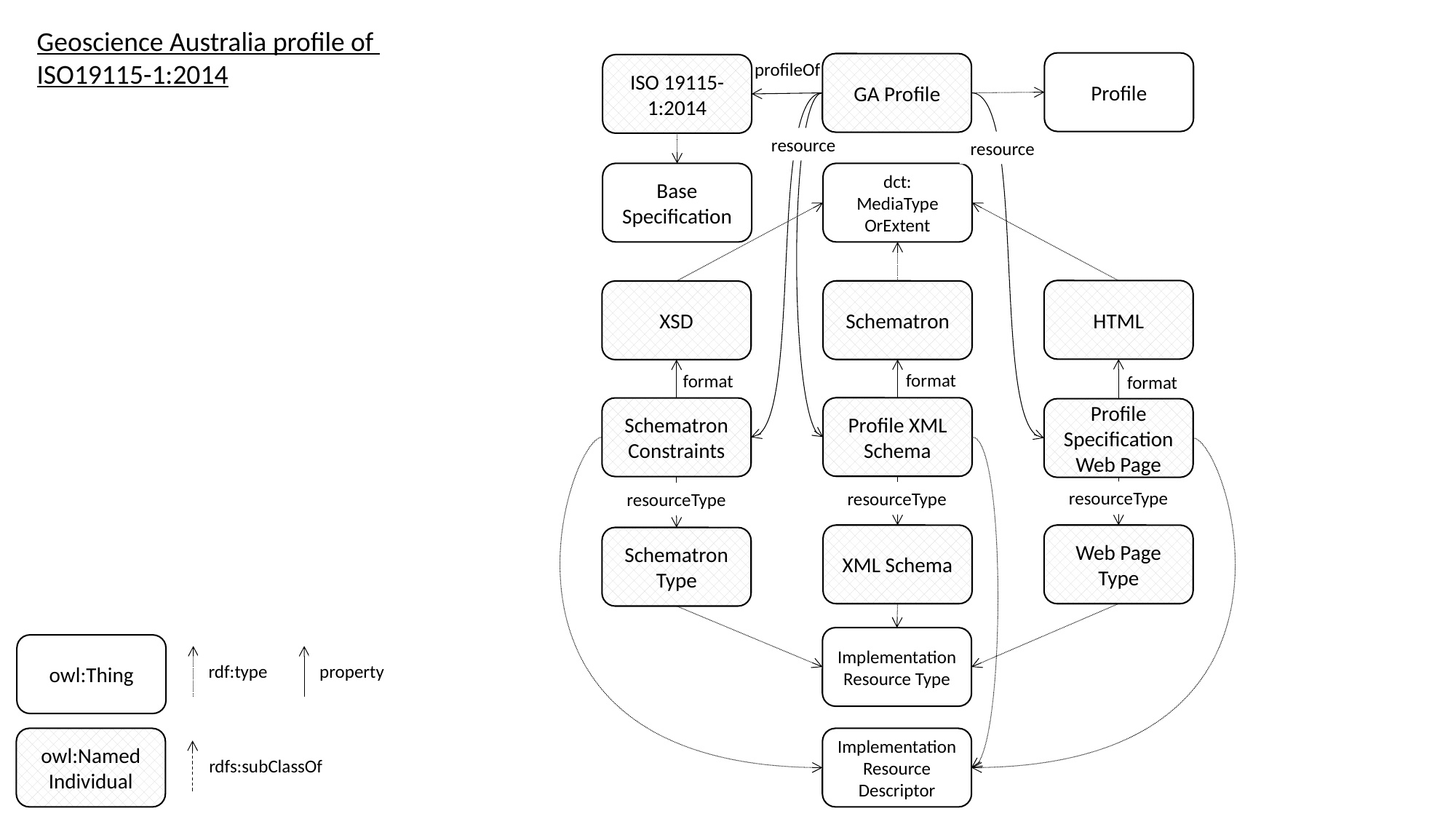

Geoscience Australia profile of
ISO19115-1:2014
profileOf
Profile
GA Profile
ISO 19115-1:2014
resource
resource
Base Specification
dct:
MediaType
OrExtent
HTML
Schematron
XSD
format
format
format
Profile XML Schema
Schematron Constraints
Profile Specification Web Page
resourceType
resourceType
resourceType
XML Schema
Web Page Type
Schematron Type
Implementation Resource Type
owl:Thing
rdf:type
property
owl:Named
Individual
Implementation Resource Descriptor
rdfs:subClassOf